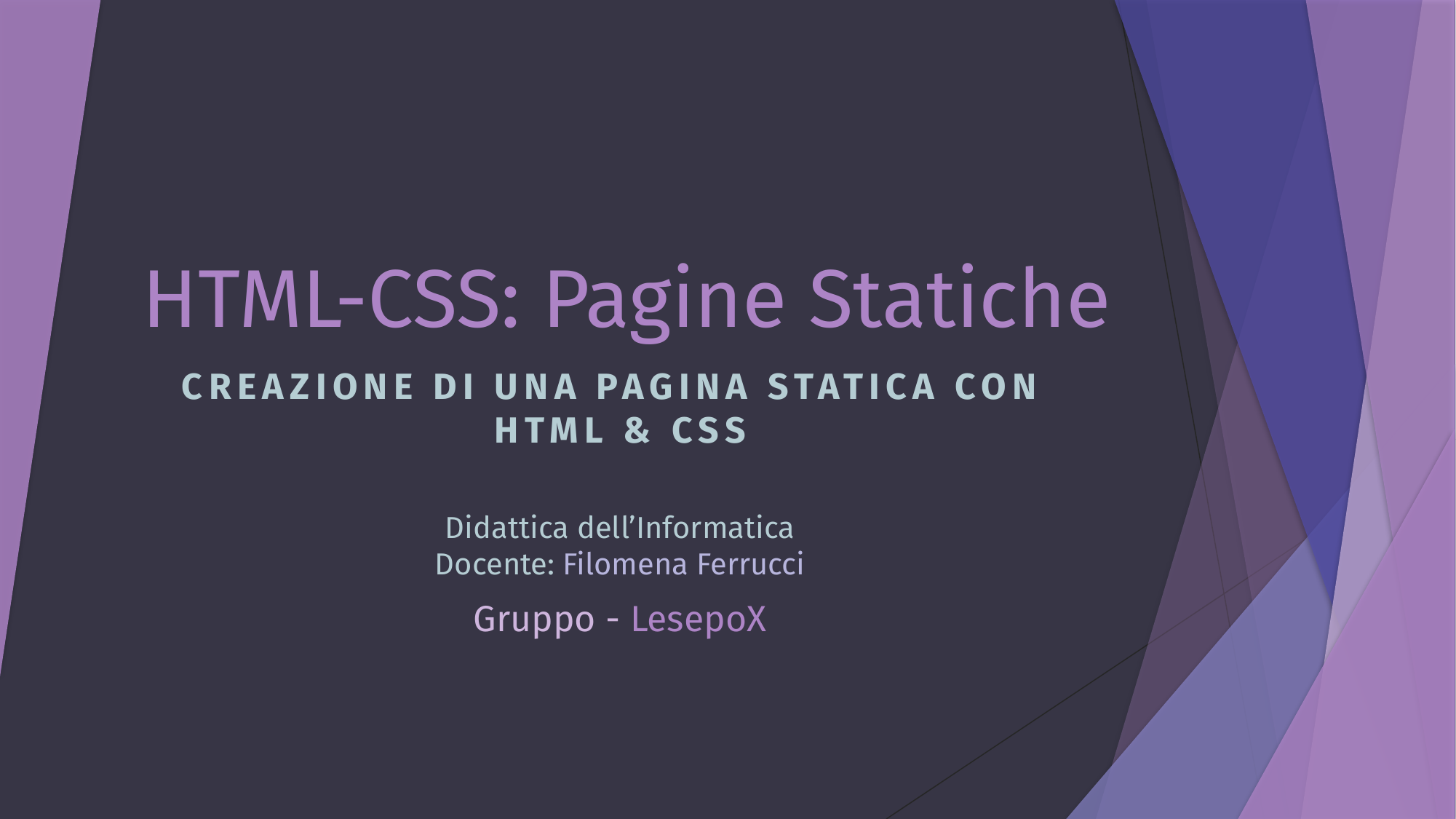

# HTML-CSS: Pagine Statiche
Creazione di una pagina statica con  HTML & CSS
Didattica dell’Informatica
Docente: Filomena Ferrucci
Gruppo - LesepoX